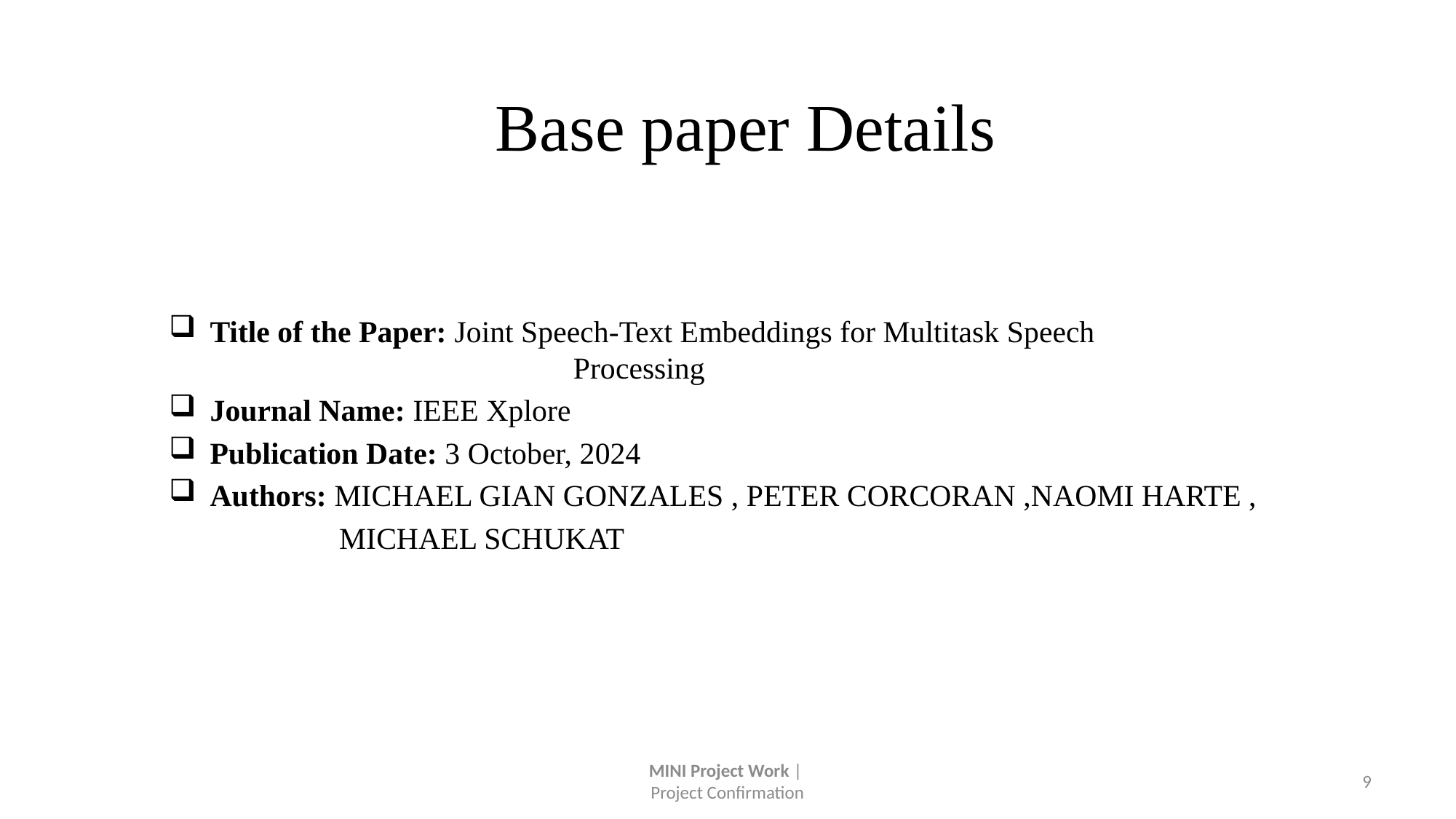

# Base paper Details
Title of the Paper: Joint Speech-Text Embeddings for Multitask Speech 			                   Processing
Journal Name: IEEE Xplore
Publication Date: 3 October, 2024
Authors: MICHAEL GIAN GONZALES , PETER CORCORAN ,NAOMI HARTE ,
	        MICHAEL SCHUKAT
MINI Project Work |
Project Confirmation
9